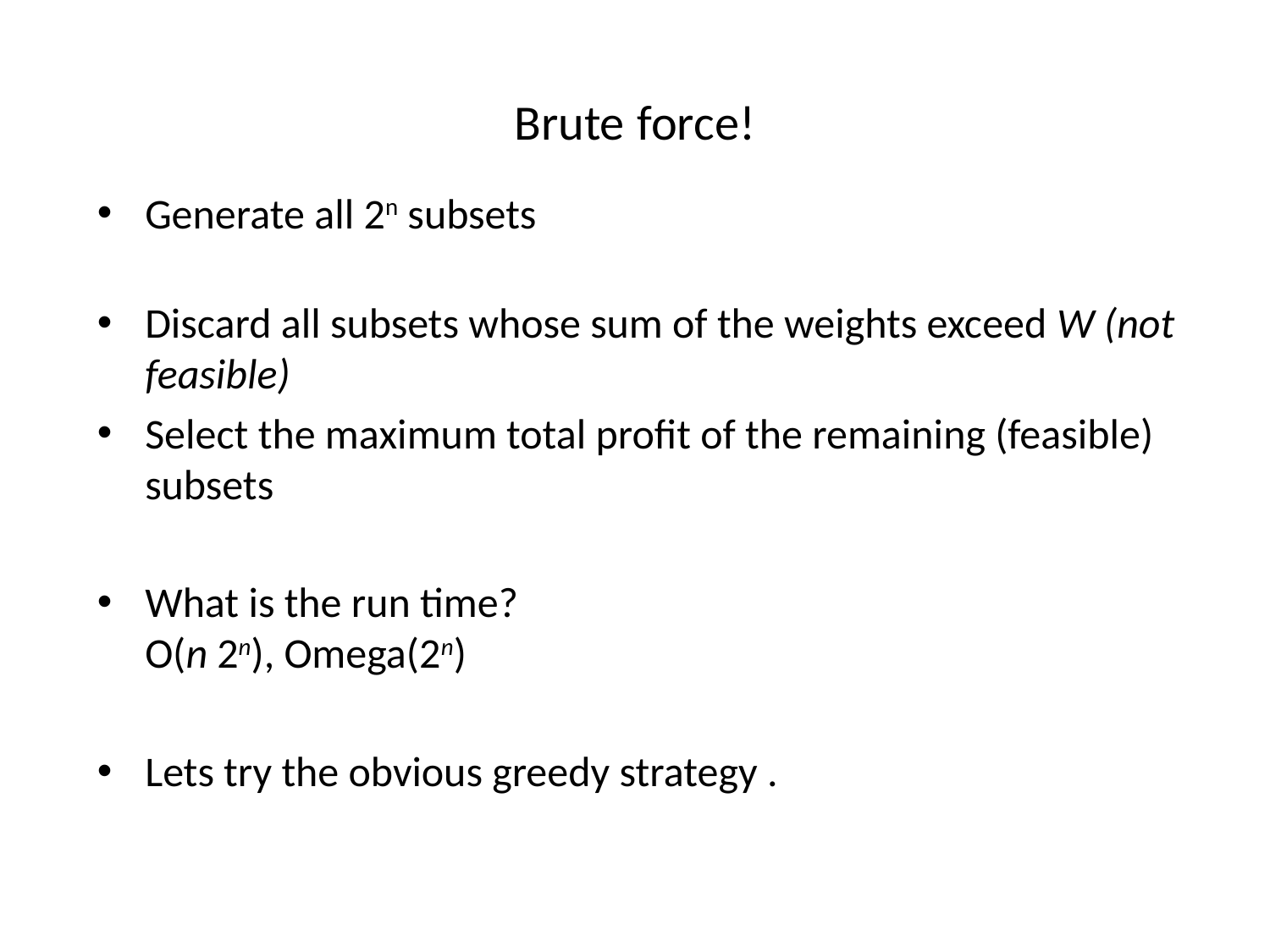

# Brute force!
Generate all 2n subsets
Discard all subsets whose sum of the weights exceed W (not feasible)
Select the maximum total profit of the remaining (feasible) subsets

What is the run time?
O(n 2n), Omega(2n)

Lets try the obvious greedy strategy .